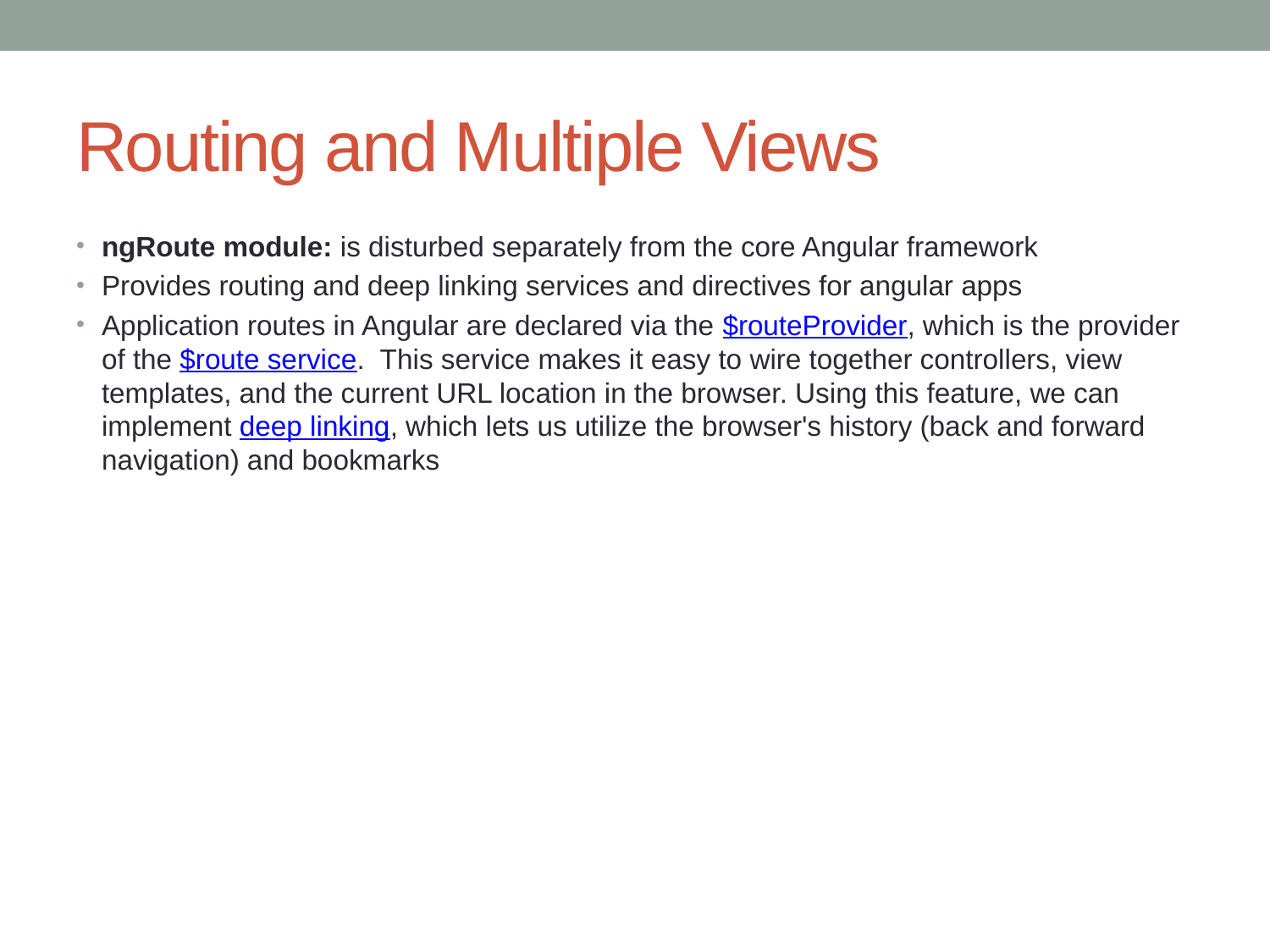

# Routing and Multiple Views
ngRoute module: is disturbed separately from the core Angular framework
Provides routing and deep linking services and directives for angular apps
Application routes in Angular are declared via the $routeProvider, which is the provider of the $route service.  This service makes it easy to wire together controllers, view templates, and the current URL location in the browser. Using this feature, we can implement deep linking, which lets us utilize the browser's history (back and forward navigation) and bookmarks